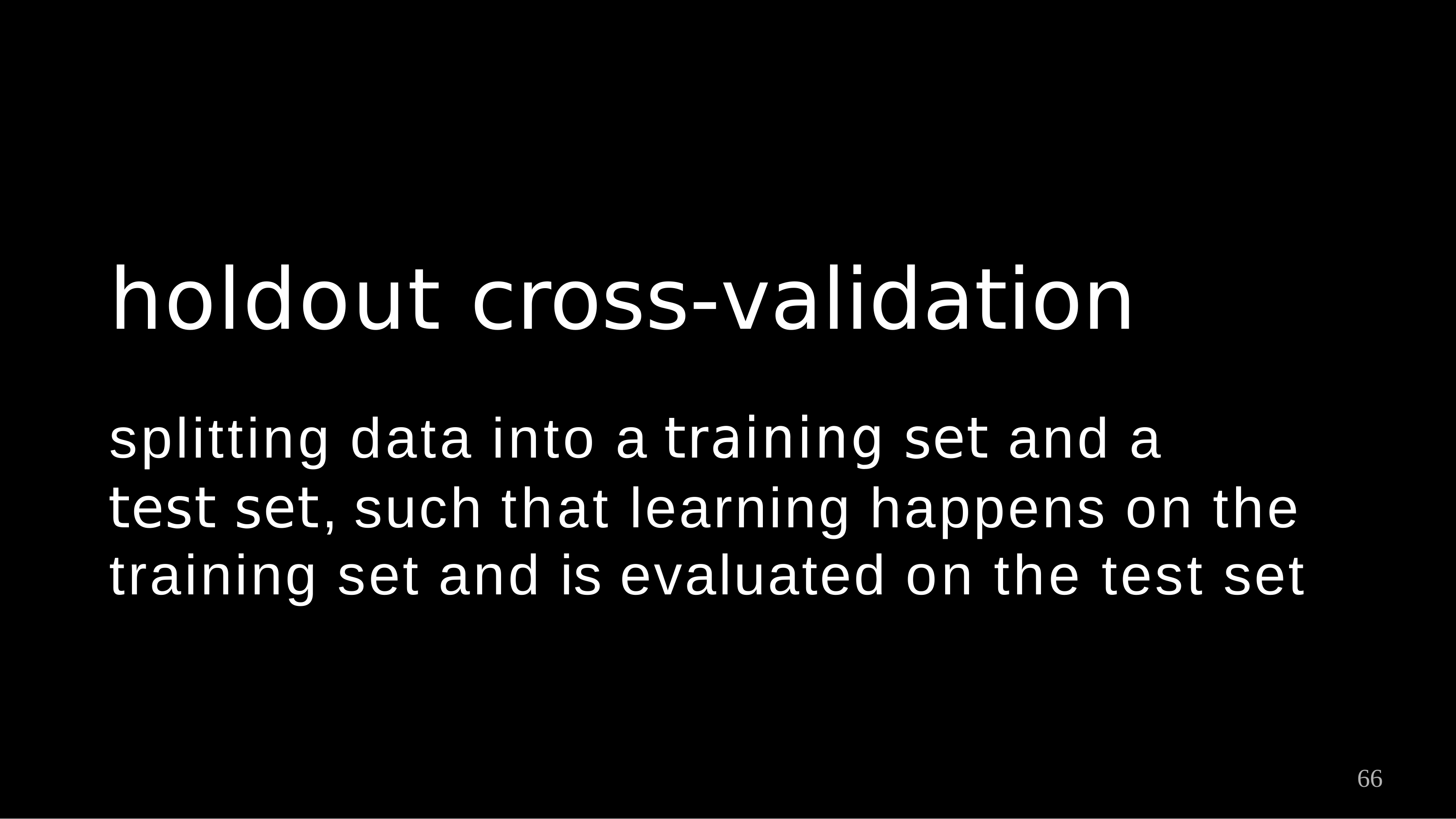

# holdout cross-validation
splitting data into a training set and a
test set, such that learning happens on the training set and is evaluated on the test set
66